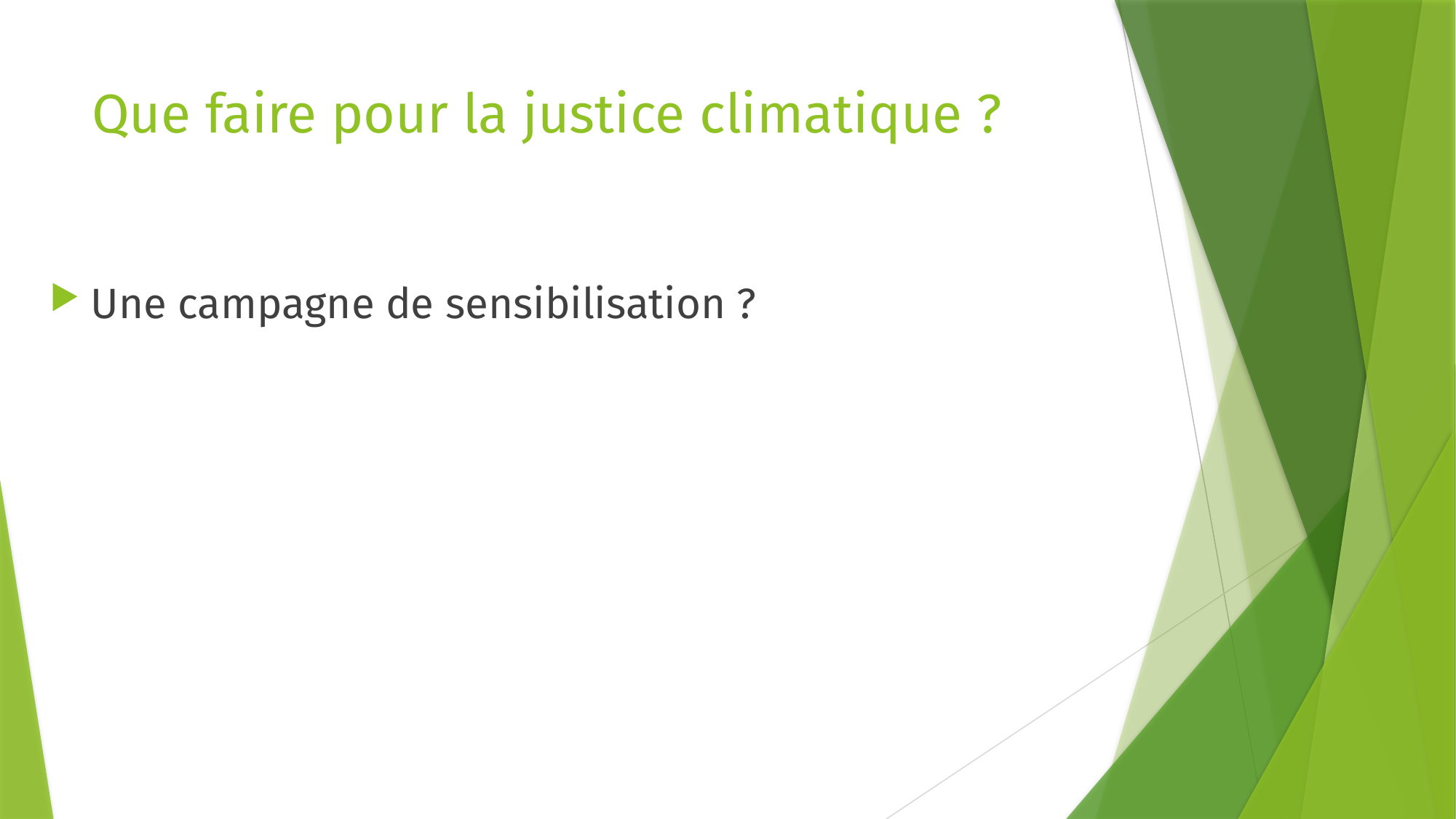

# Que faire pour la justice climatique ?
Une campagne de sensibilisation ?